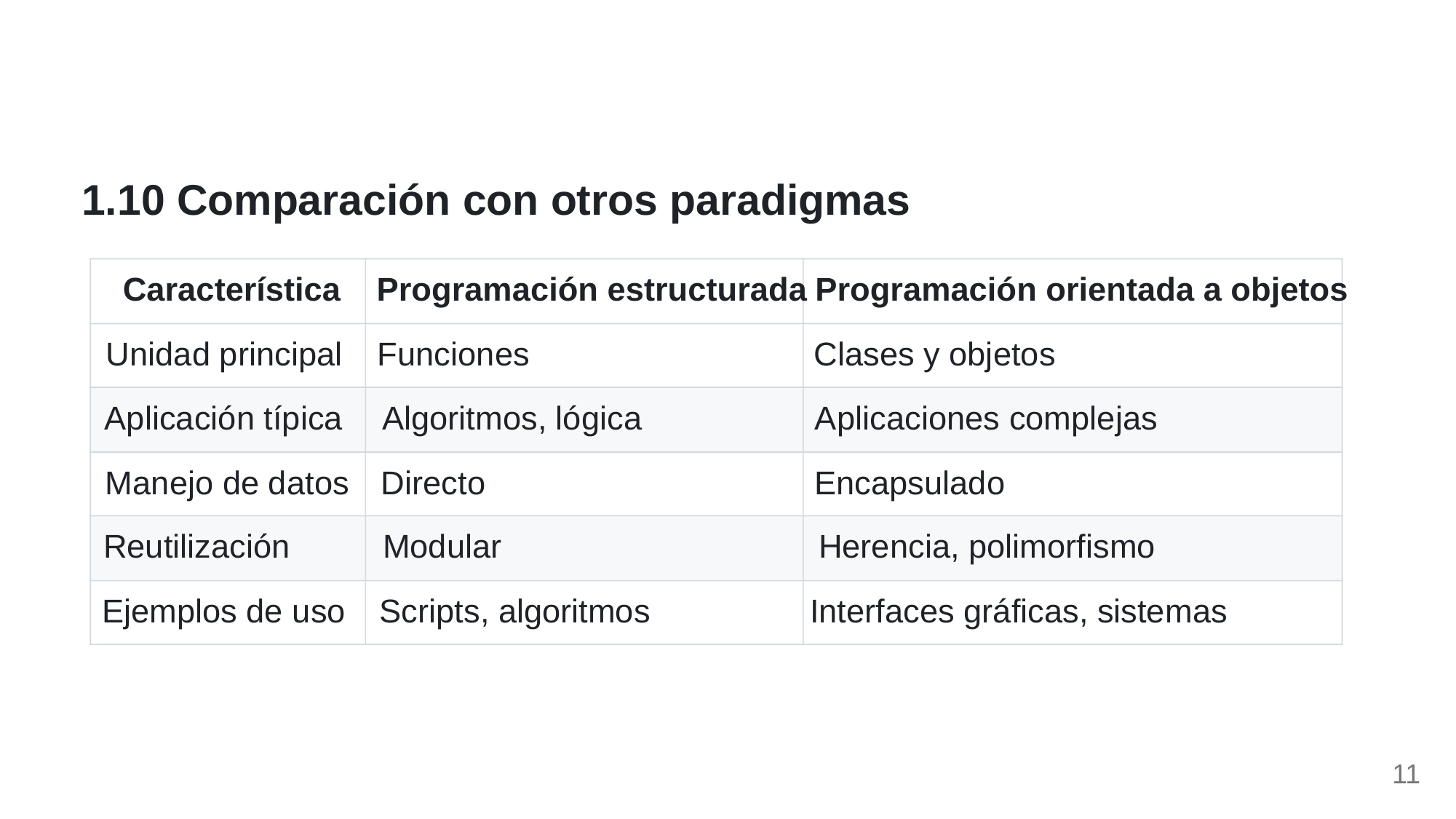

1.10 Comparación con otros paradigmas

Característica
Programación estructurada
Programación orientada a objetos

Unidad principal
Funciones
Clases y objetos

Aplicación típica
Algoritmos, lógica
Aplicaciones complejas

Manejo de datos
Directo
Encapsulado

Reutilización
Modular
Herencia, polimorfismo

Ejemplos de uso
Scripts, algoritmos
Interfaces gráficas, sistemas

11